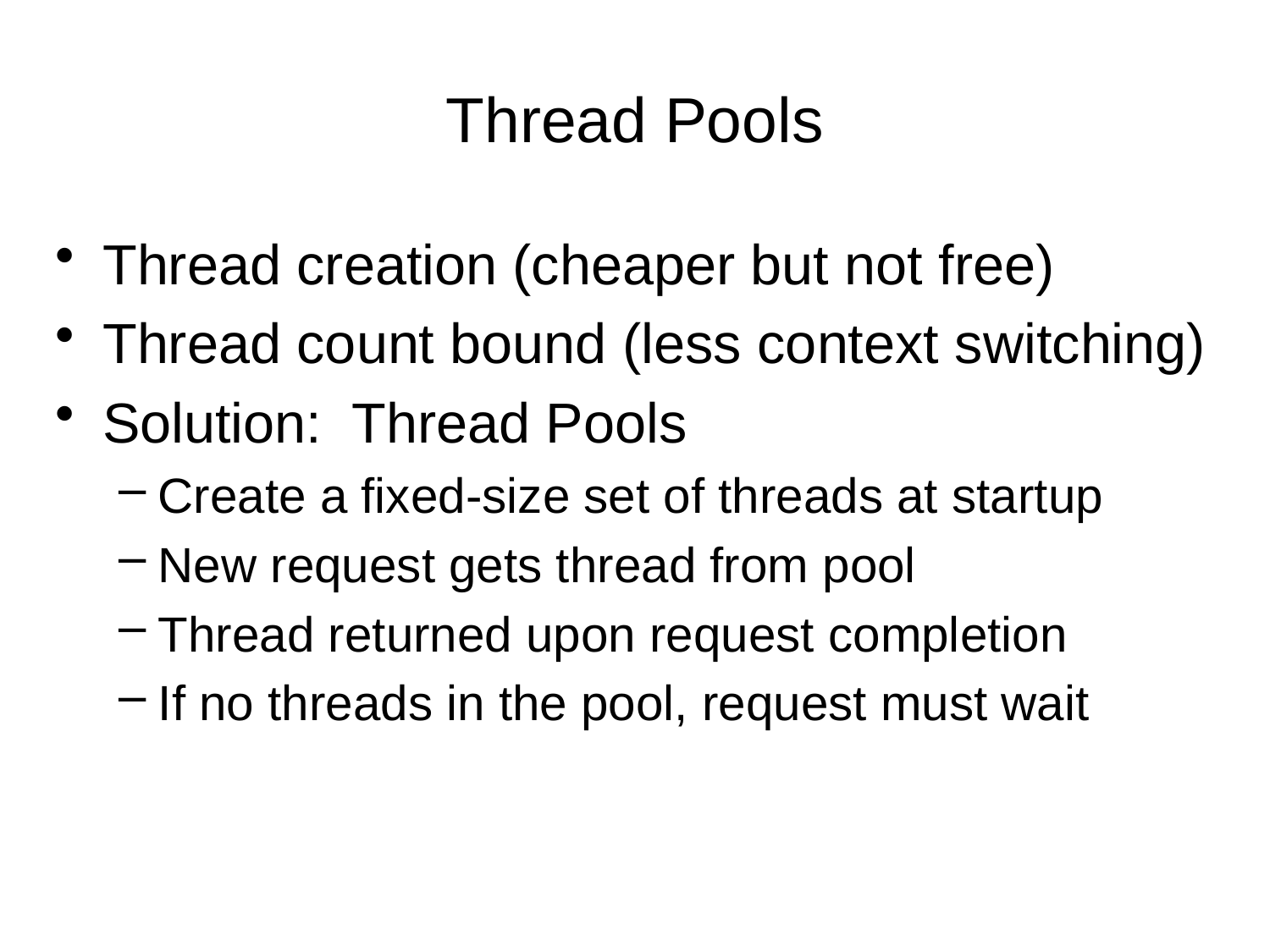

# Thread Pools
Thread creation (cheaper but not free)
Thread count bound (less context switching)
Solution:  Thread Pools
Create a fixed-size set of threads at startup
New request gets thread from pool
Thread returned upon request completion
If no threads in the pool, request must wait